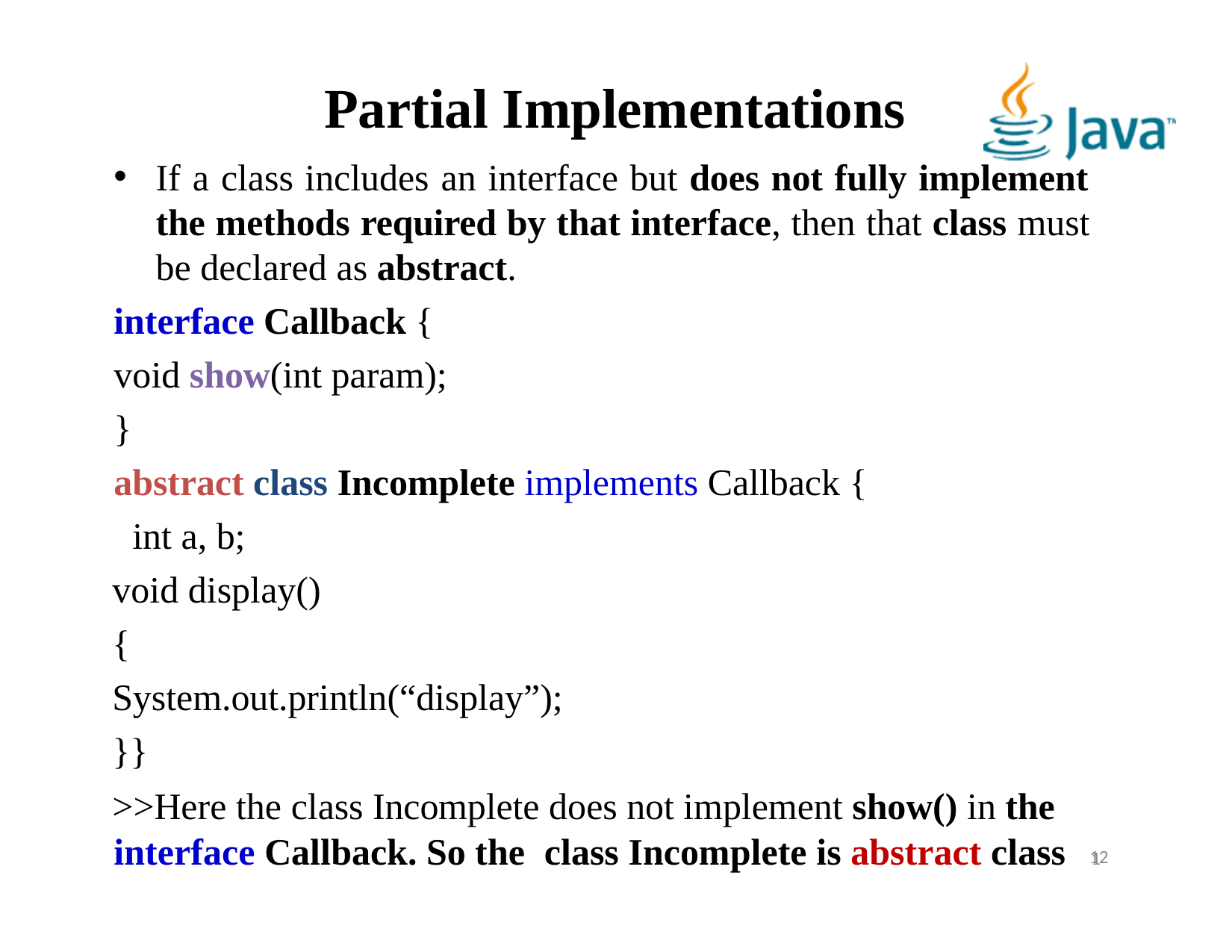

# Partial Implementations
If a class includes an interface but does not fully implement  the methods required by that interface, then that class must  be declared as abstract.
interface Callback {  void show(int param);
}
abstract class Incomplete implements Callback {  int a, b;
void display()
{
System.out.println(“display”);
}}
>>Here the class Incomplete does not implement show() in the  interface Callback. So the	class Incomplete is abstract class	1
12